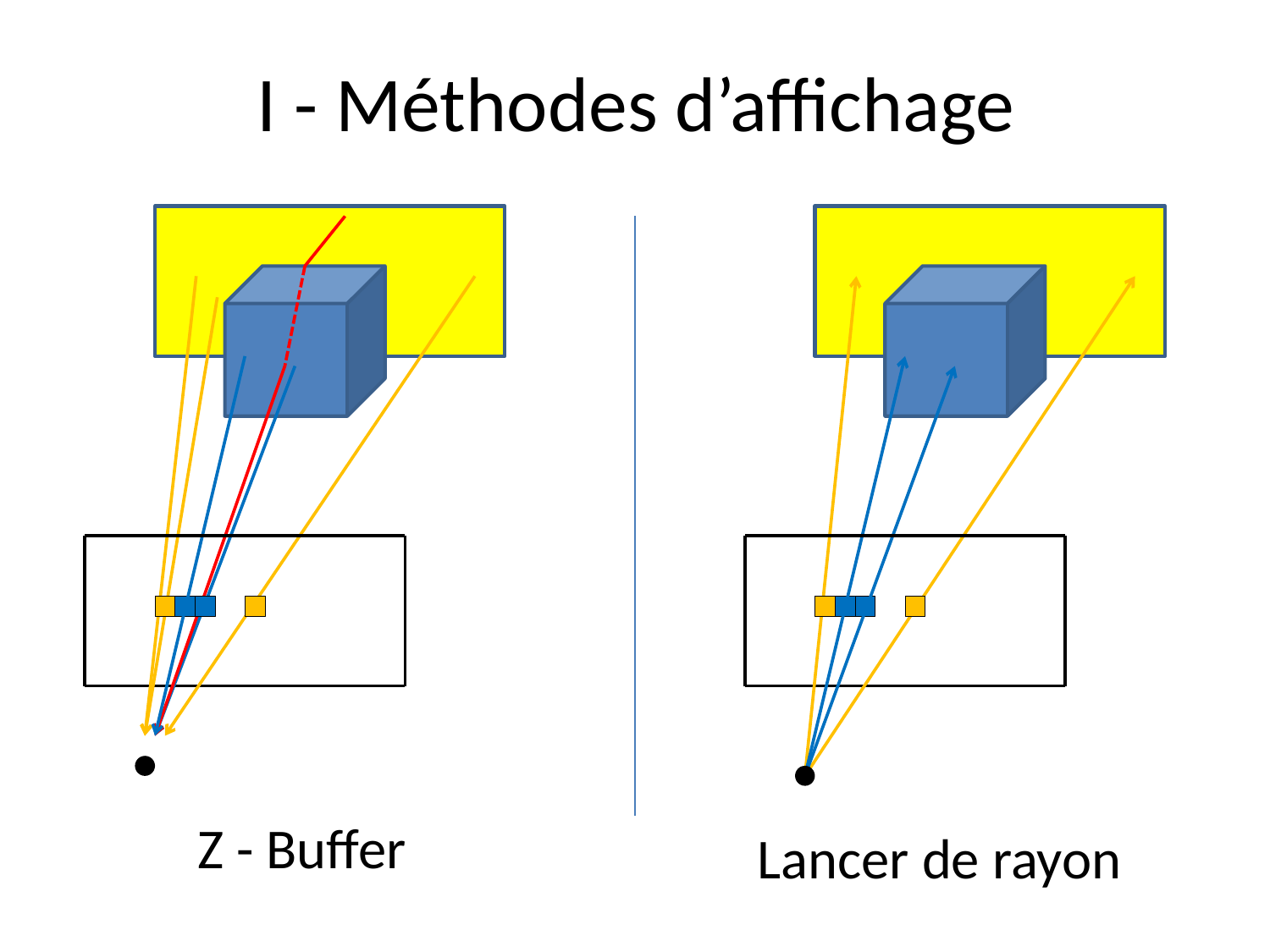

# I - Méthodes d’affichage

Z - Buffer
Lancer de rayon